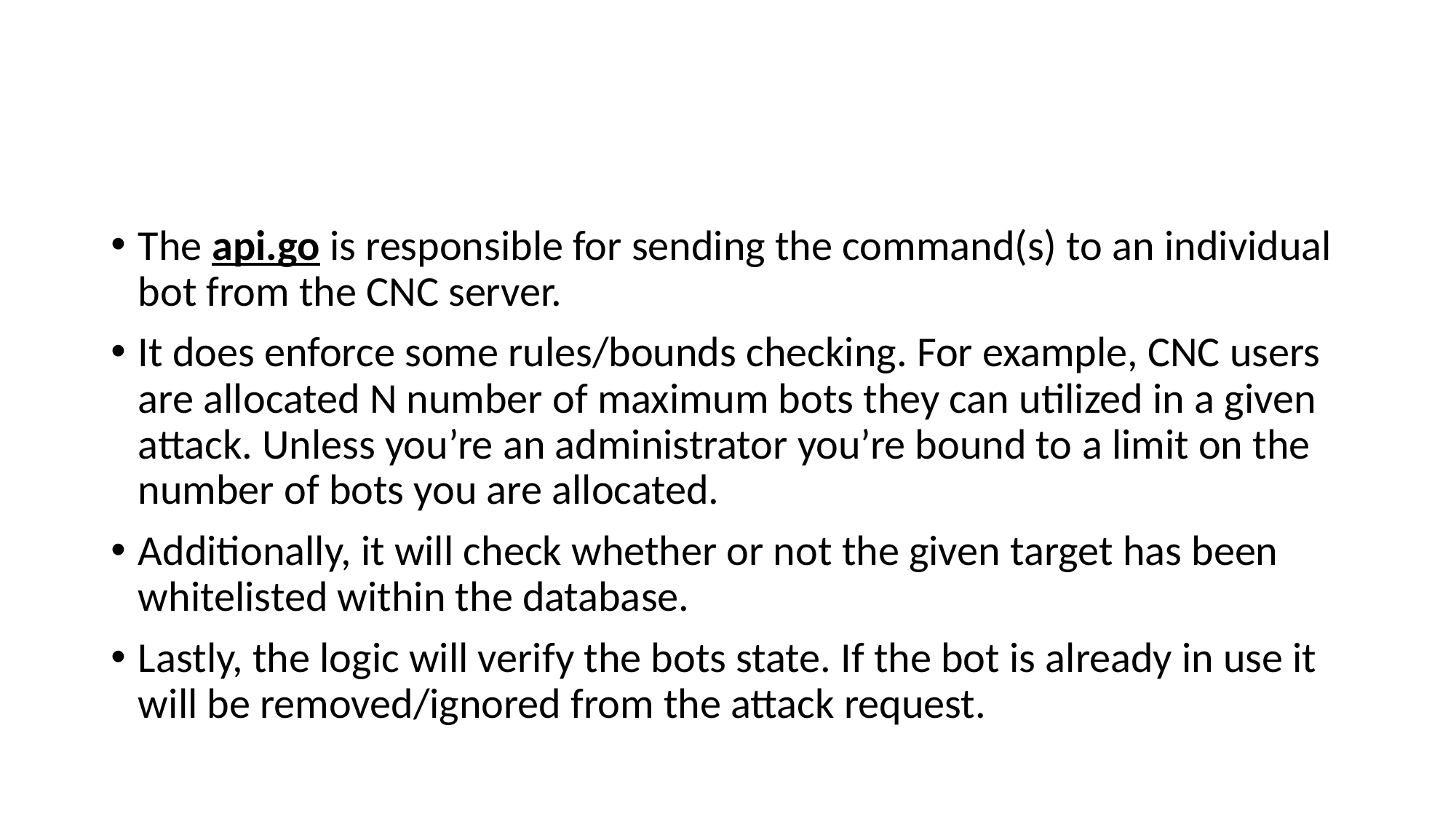

#
The api.go is responsible for sending the command(s) to an individual bot from the CNC server.
It does enforce some rules/bounds checking. For example, CNC users are allocated N number of maximum bots they can utilized in a given attack. Unless you’re an administrator you’re bound to a limit on the number of bots you are allocated.
Additionally, it will check whether or not the given target has been whitelisted within the database.
Lastly, the logic will verify the bots state. If the bot is already in use it will be removed/ignored from the attack request.